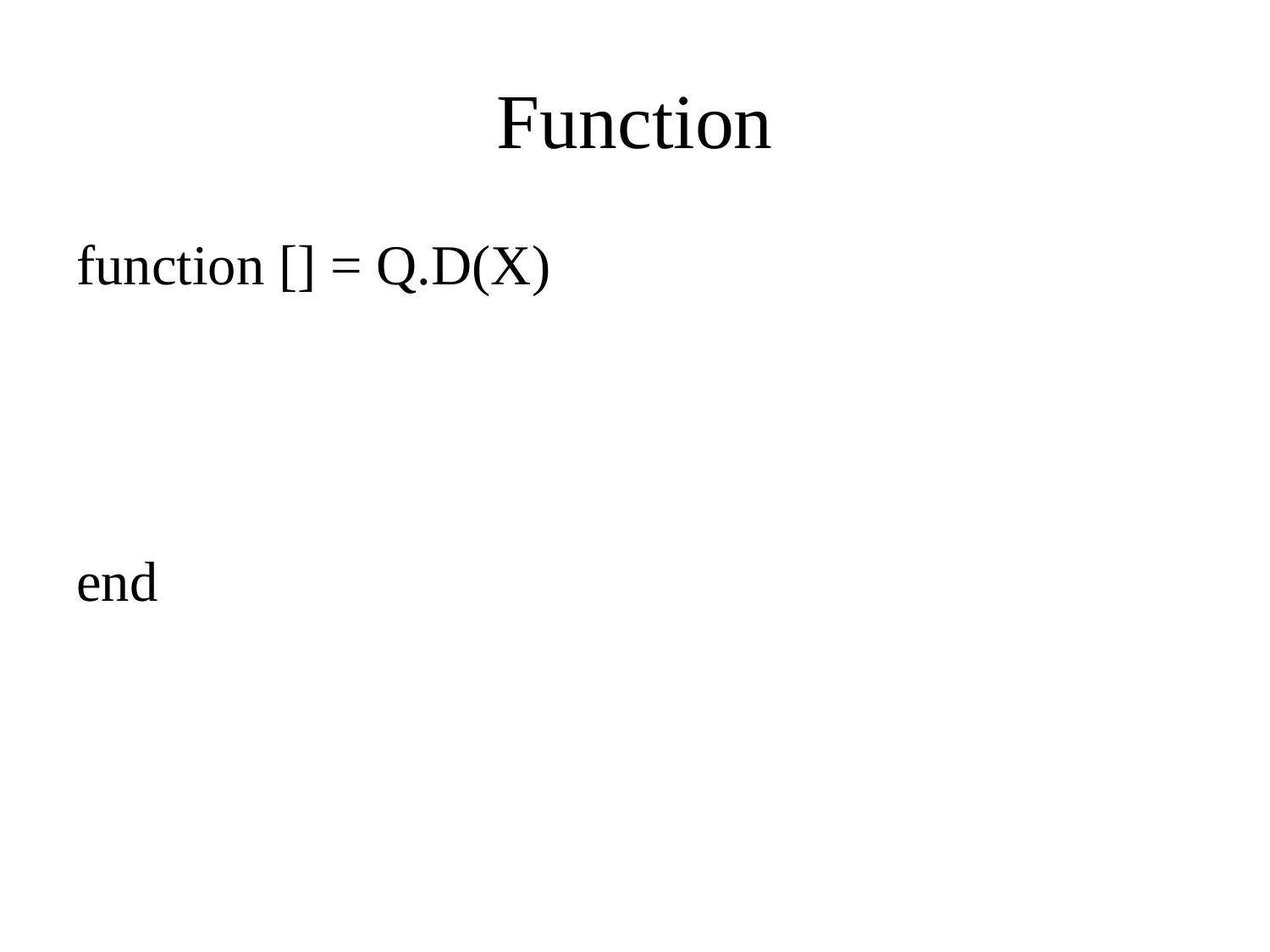

# Function
function [] = Q.D(X)

end